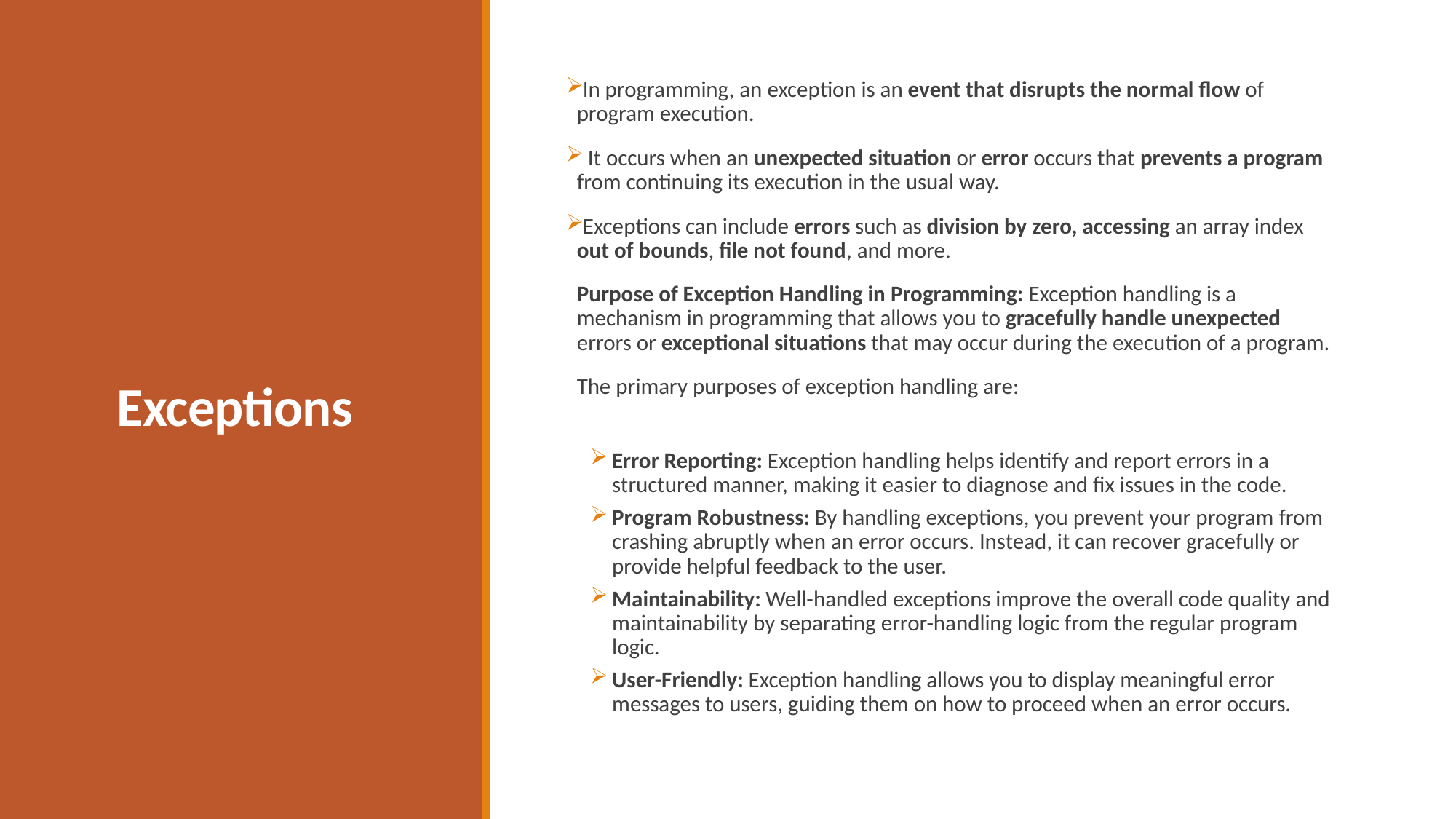

# Exceptions
In programming, an exception is an event that disrupts the normal flow of program execution.
 It occurs when an unexpected situation or error occurs that prevents a program from continuing its execution in the usual way.
Exceptions can include errors such as division by zero, accessing an array index out of bounds, file not found, and more.
Purpose of Exception Handling in Programming: Exception handling is a mechanism in programming that allows you to gracefully handle unexpected errors or exceptional situations that may occur during the execution of a program.
The primary purposes of exception handling are:

Error Reporting: Exception handling helps identify and report errors in a structured manner, making it easier to diagnose and fix issues in the code.
Program Robustness: By handling exceptions, you prevent your program from crashing abruptly when an error occurs. Instead, it can recover gracefully or provide helpful feedback to the user.
Maintainability: Well-handled exceptions improve the overall code quality and maintainability by separating error-handling logic from the regular program logic.
User-Friendly: Exception handling allows you to display meaningful error messages to users, guiding them on how to proceed when an error occurs.